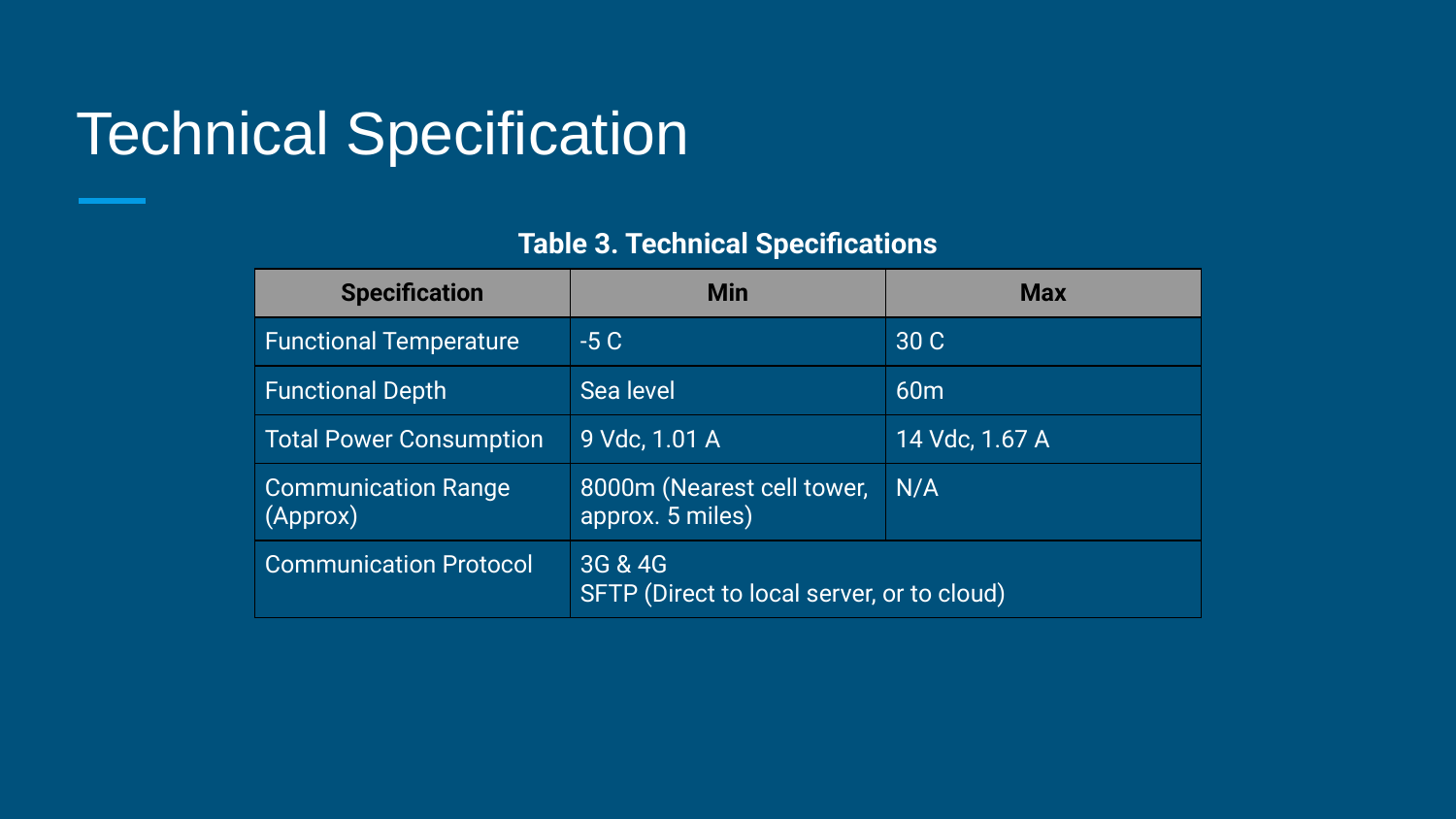

# Technical Specification
Table 3. Technical Specifications
| Specification | Min | Max |
| --- | --- | --- |
| Functional Temperature | -5 C | 30 C |
| Functional Depth | Sea level | 60m |
| Total Power Consumption | 9 Vdc, 1.01 A | 14 Vdc, 1.67 A |
| Communication Range (Approx) | 8000m (Nearest cell tower, approx. 5 miles) | N/A |
| Communication Protocol | 3G & 4G SFTP (Direct to local server, or to cloud) |  |